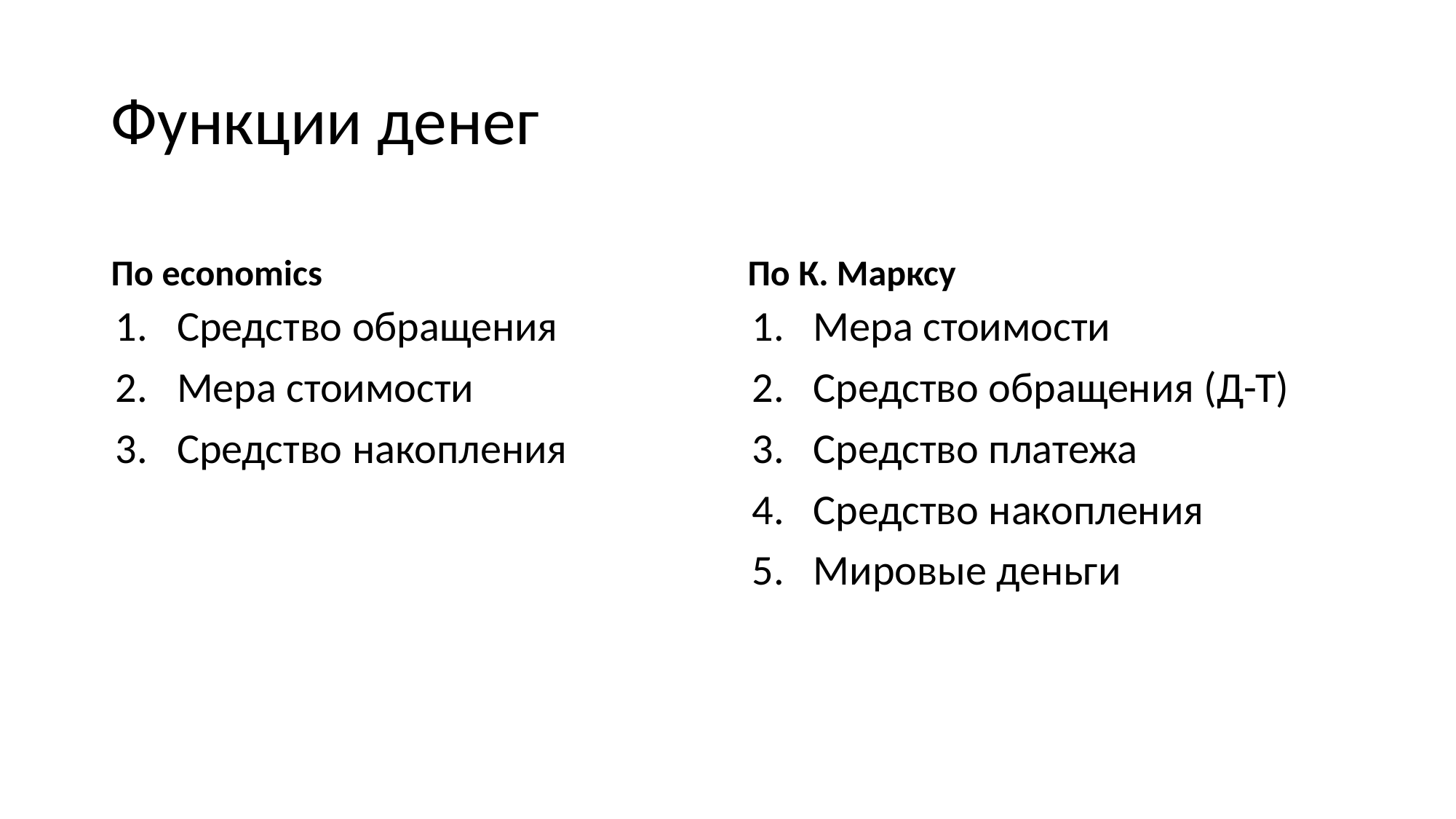

# Функции денег
По economics
По К. Марксу
Средство обращения
Мера стоимости
Средство накопления

Мера стоимости
Средство обращения (Д-Т)
Средство платежа
Средство накопления
Мировые деньги